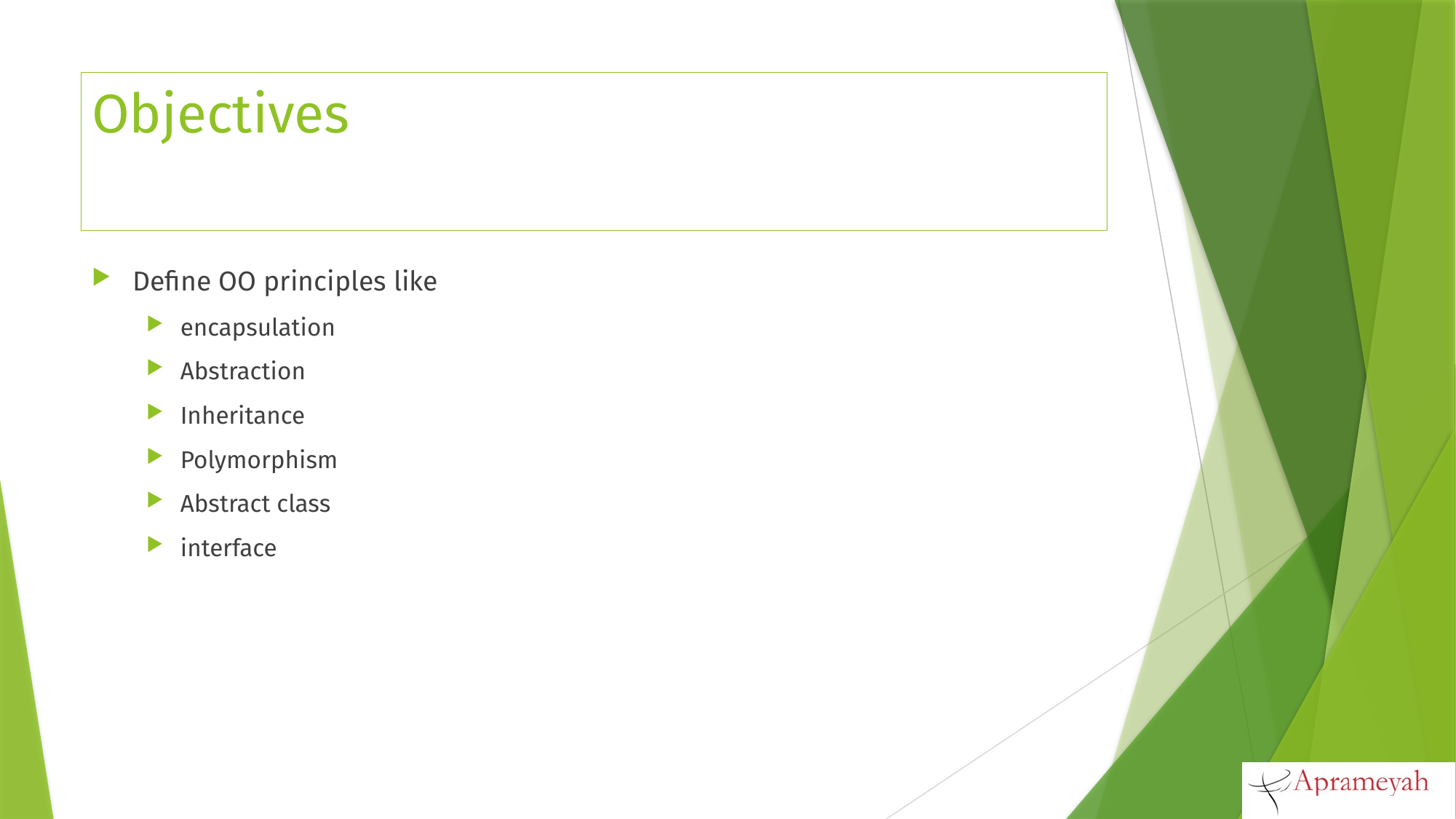

# Objectives
Define OO principles like
encapsulation
Abstraction
Inheritance
Polymorphism
Abstract class
interface